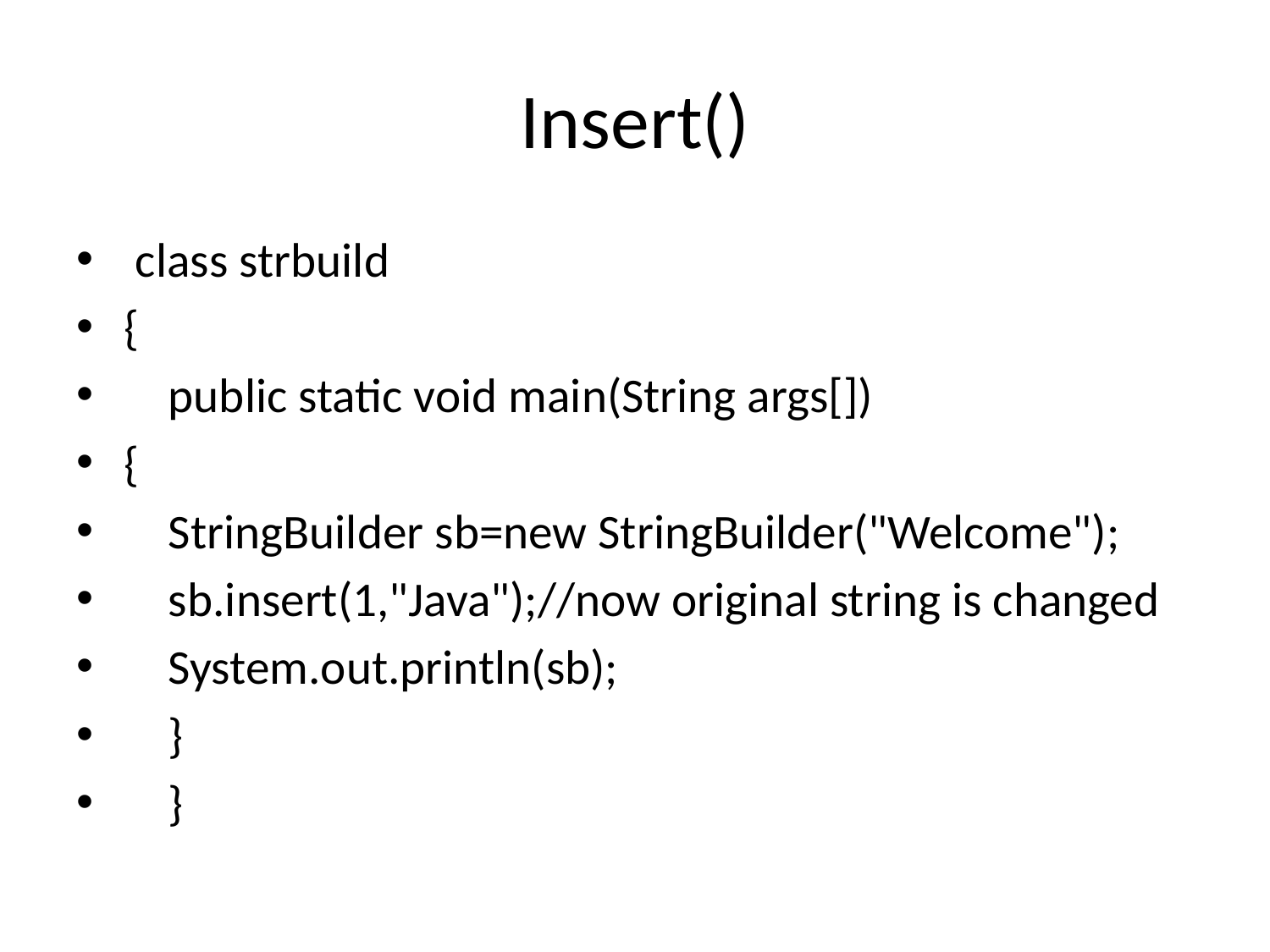

# Insert()
 class strbuild
{
    public static void main(String args[])
{
    StringBuilder sb=new StringBuilder("Welcome");
    sb.insert(1,"Java");//now original string is changed
    System.out.println(sb);
    }
    }